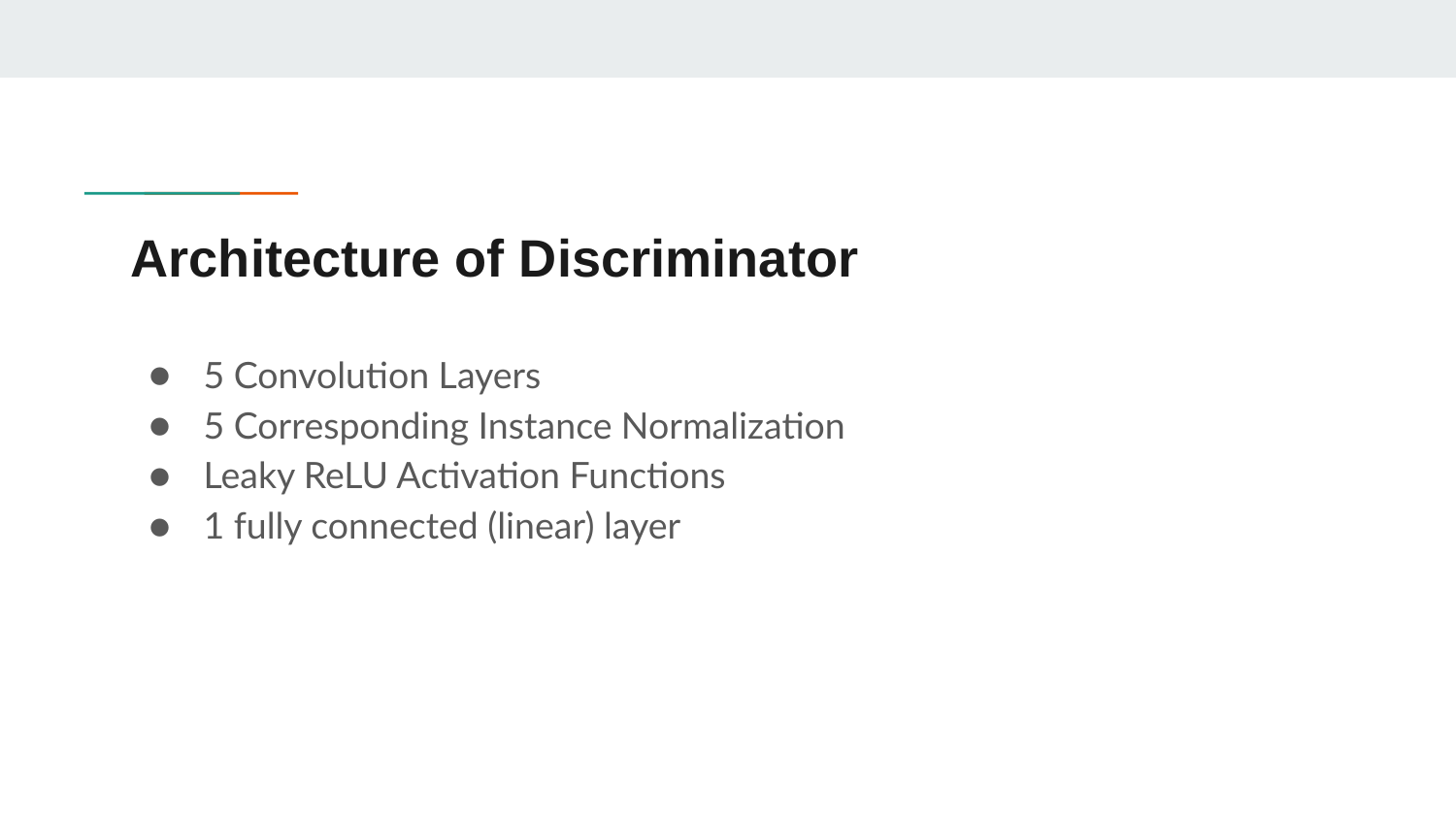

# Architecture of Discriminator
5 Convolution Layers
5 Corresponding Instance Normalization
Leaky ReLU Activation Functions
1 fully connected (linear) layer